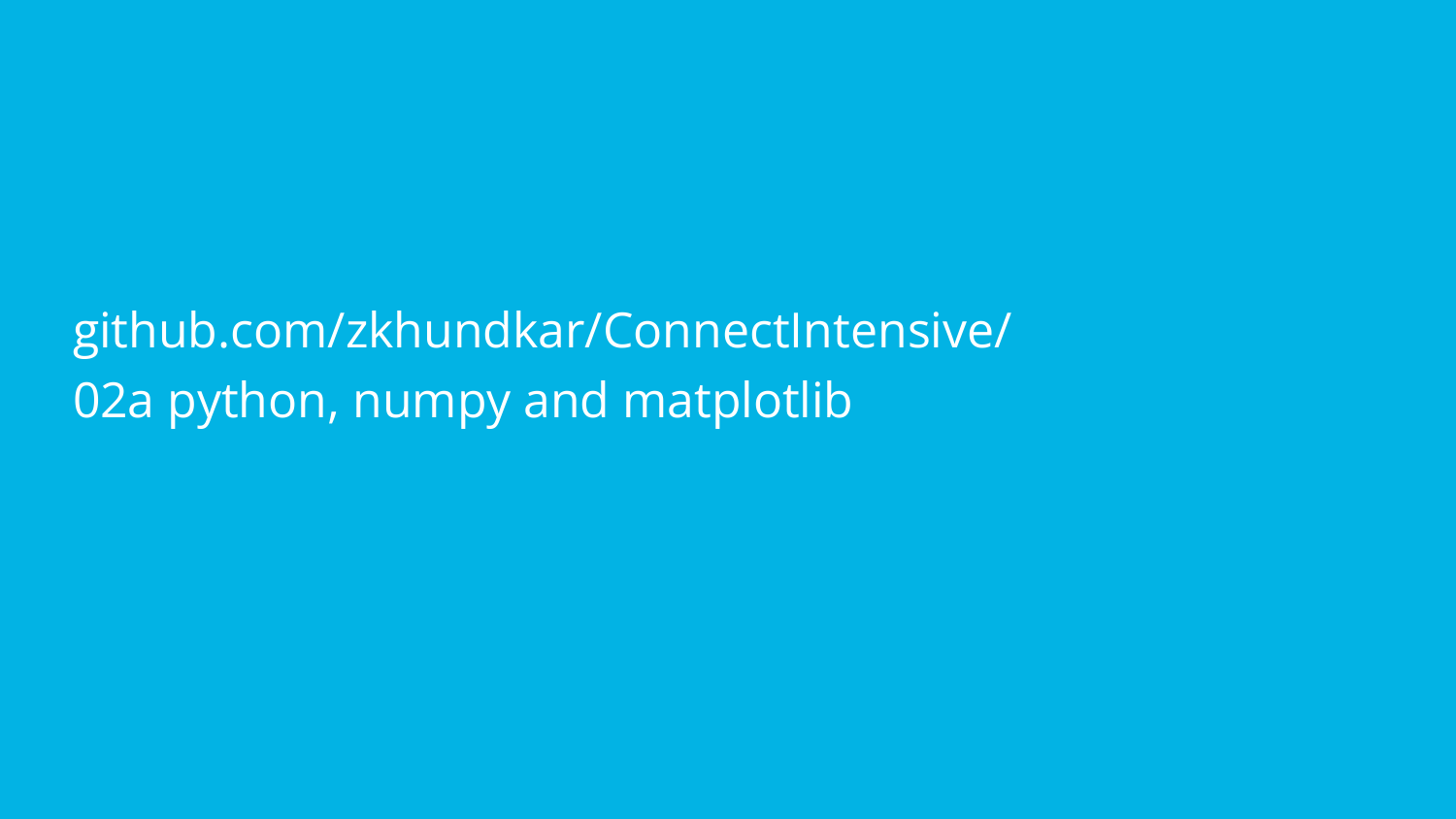

# github.com/zkhundkar/ConnectIntensive/
02a python, numpy and matplotlib